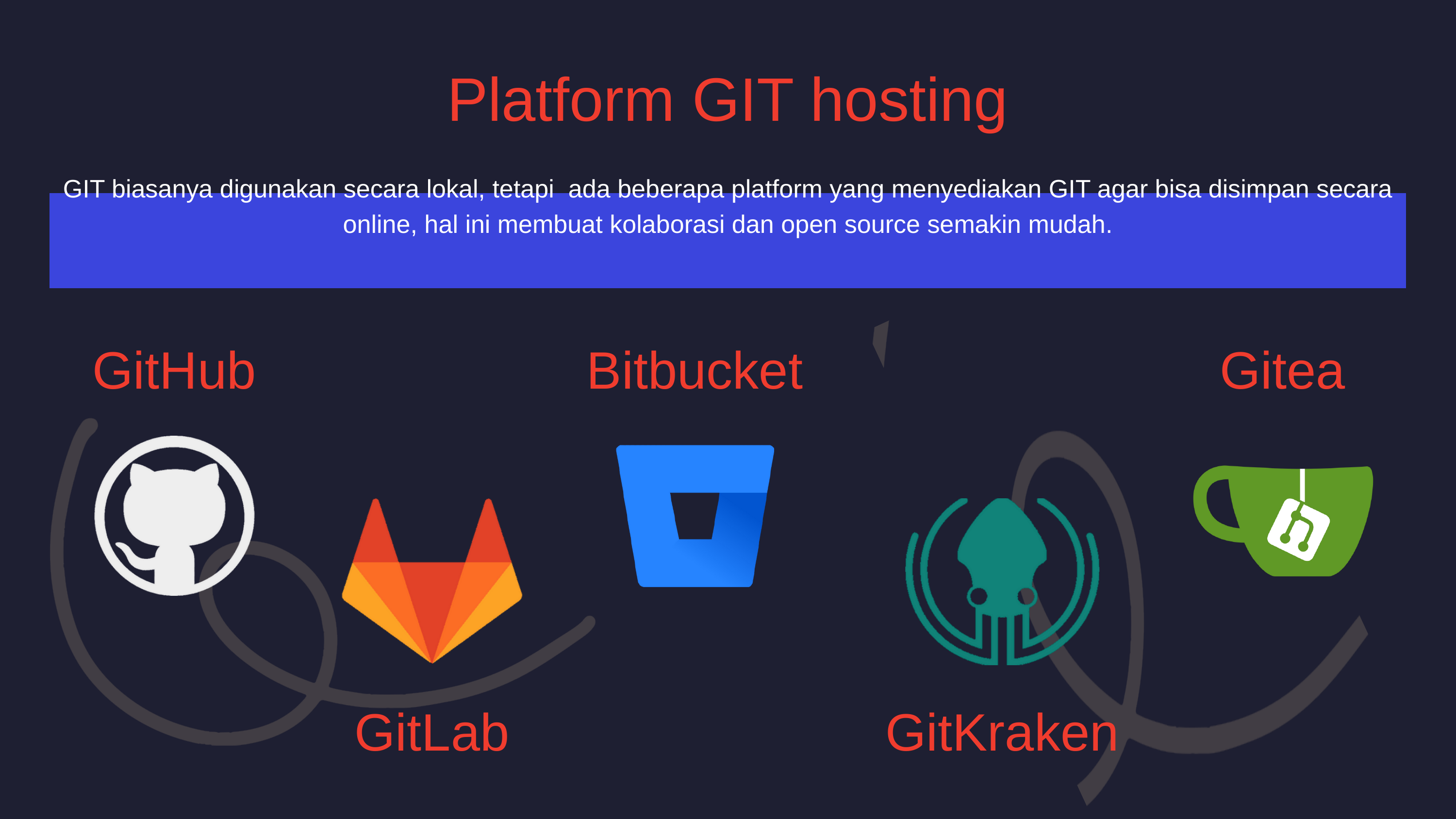

Platform GIT hosting

GIT biasanya digunakan secara lokal, tetapi  ada beberapa platform yang menyediakan GIT agar bisa disimpan secara online, hal ini membuat kolaborasi dan open source semakin mudah.
GitHub
Bitbucket
Gitea

GitLab
GitKraken